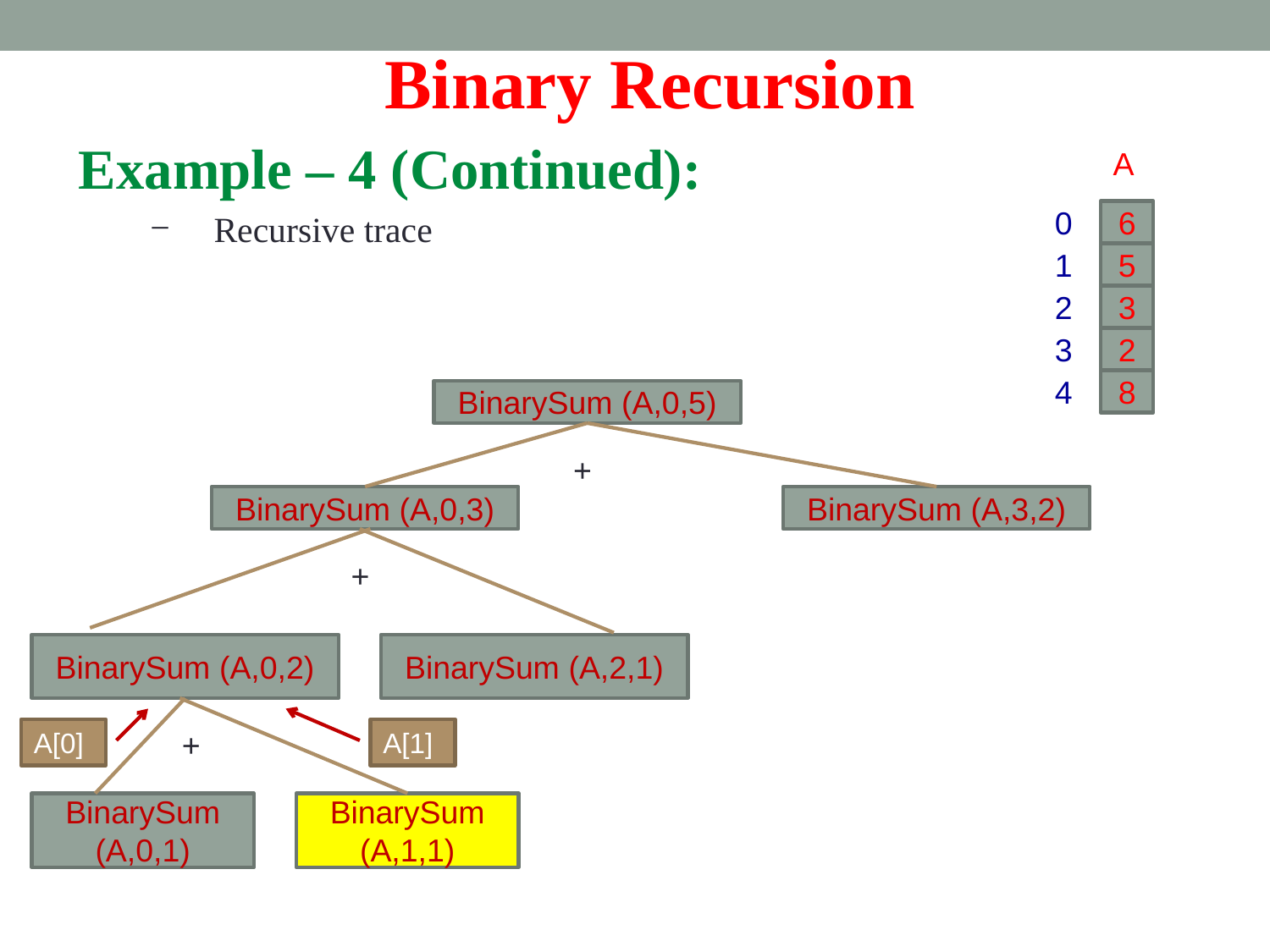

Binary Recursion
Example – 4 (Continued):
A
0
1
2
3
4
6
5
3
2
8
 Recursive trace
BinarySum (A,0,5)
+
BinarySum (A,0,3)
BinarySum (A,3,2)
+
BinarySum (A,0,2)
BinarySum (A,2,1)
A[0]
+
A[1]
BinarySum (A,0,1)
BinarySum (A,1,1)